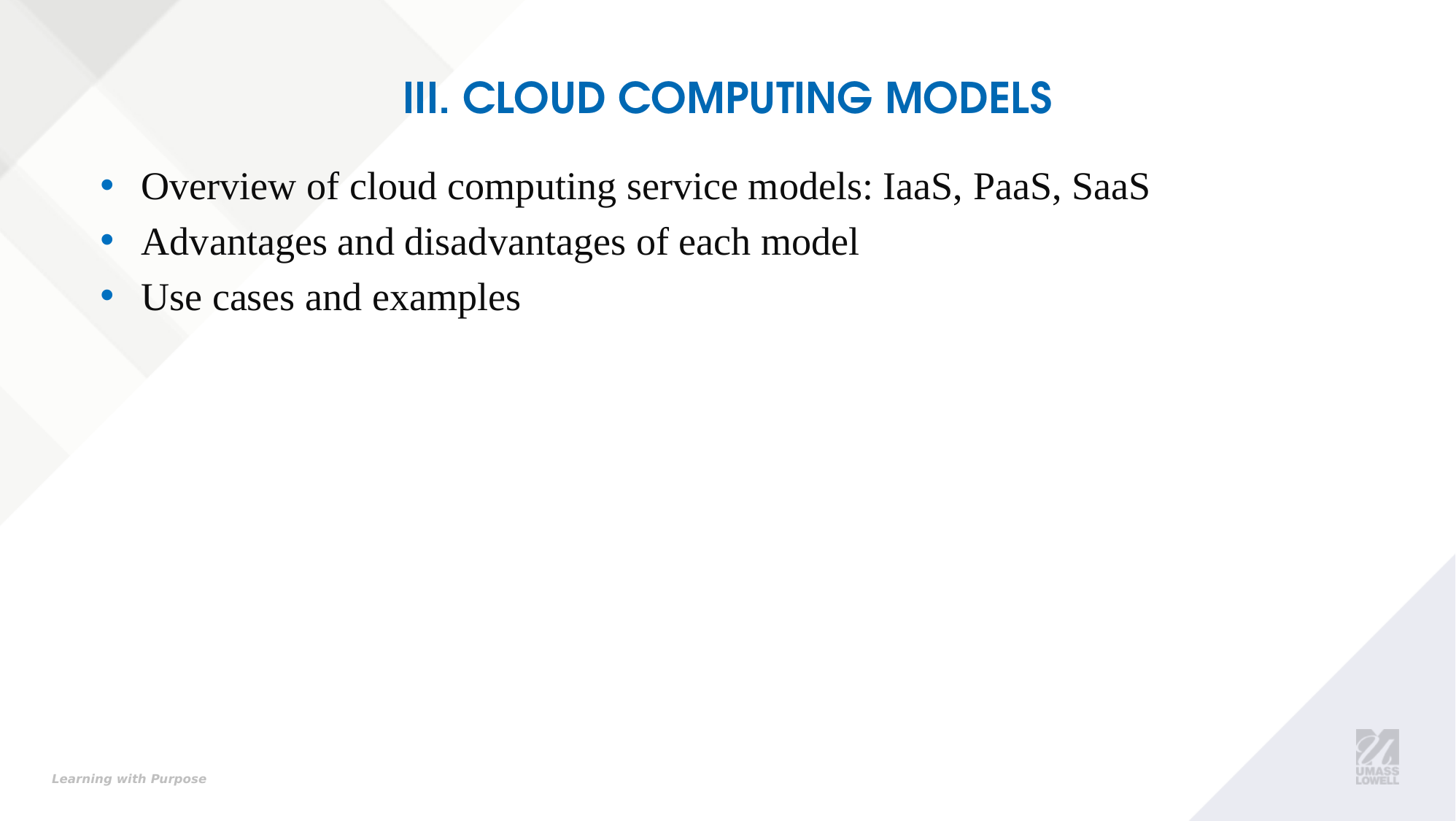

# iii. Cloud Computing Models
Overview of cloud computing service models: IaaS, PaaS, SaaS
Advantages and disadvantages of each model
Use cases and examples